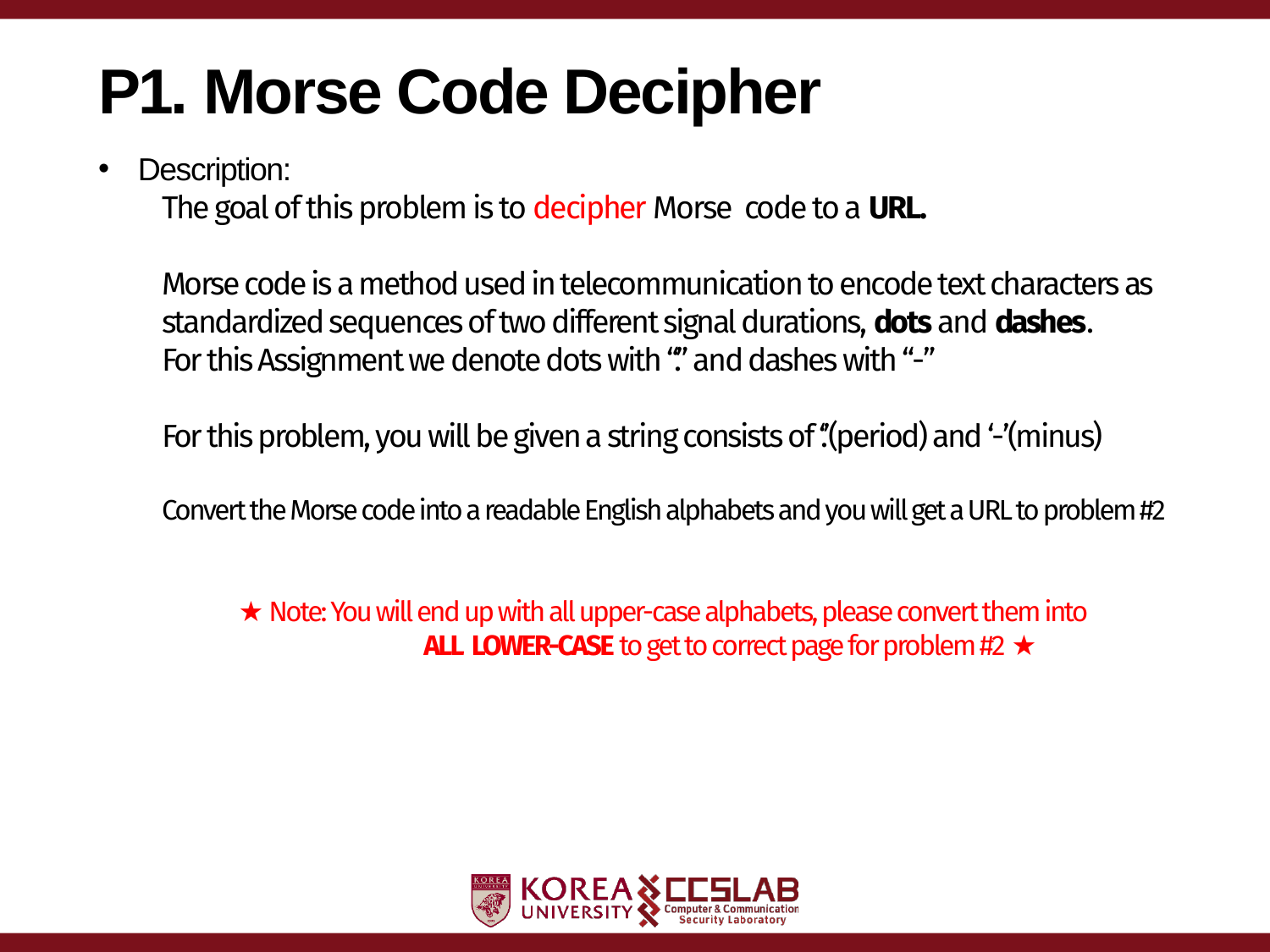

# P1. Morse Code Decipher
Description:
The goal of this problem is to decipher Morse  code to a URL.

Morse code is a method used in telecommunication to encode text characters as standardized sequences of two different signal durations, dots and dashes.
For this Assignment we denote dots with “.” and dashes with “-”

For this problem, you will be given a string consists of ‘.’(period) and ‘-’(minus)

Convert the Morse code into a readable English alphabets and you will get a URL to problem #2

★ Note: You will end up with all upper-case alphabets, please convert them into
	ALL  LOWER-CASE to get to correct page for problem #2 ★